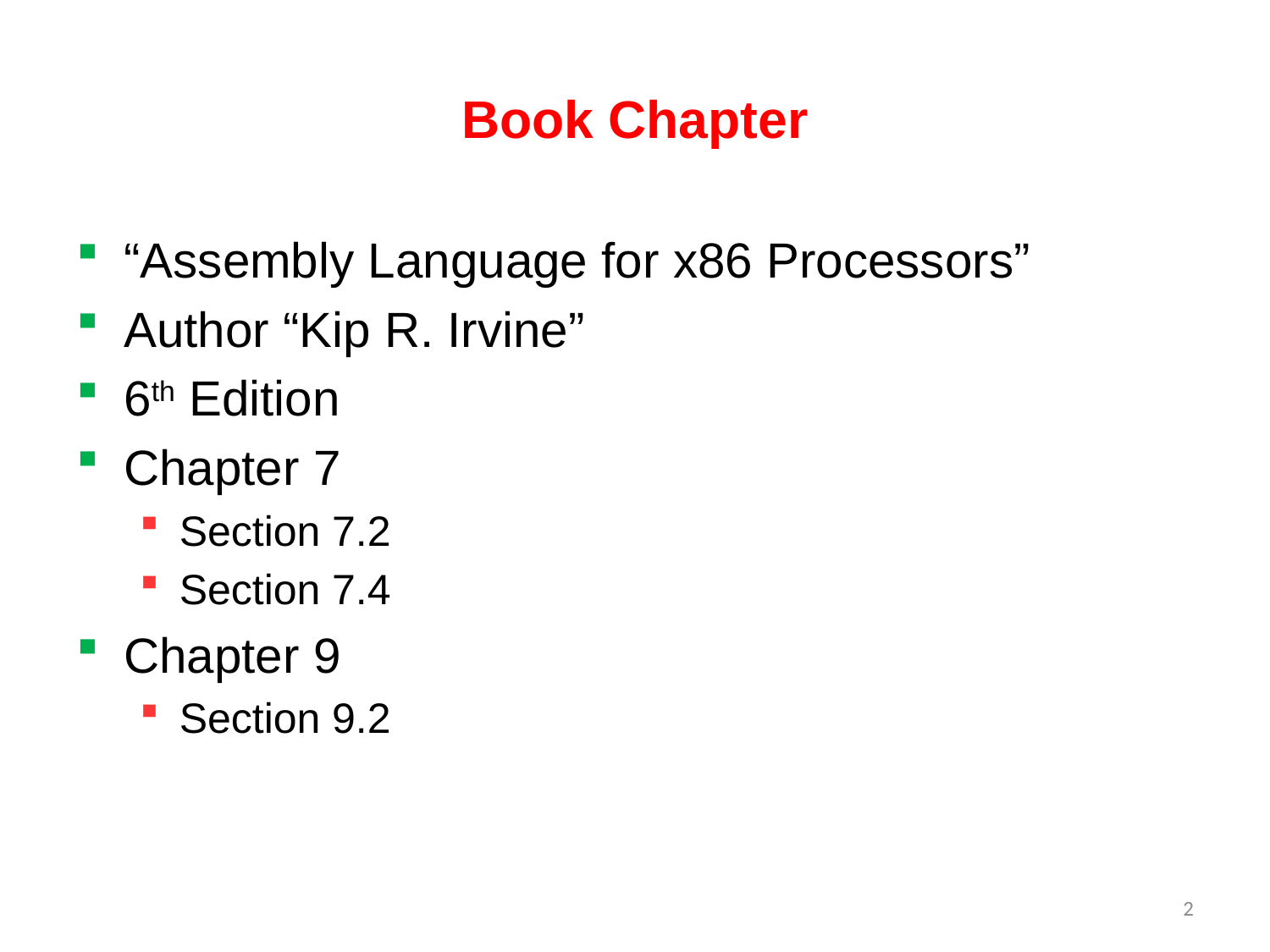

# Book Chapter
“Assembly Language for x86 Processors”
Author “Kip R. Irvine”
6th Edition
Chapter 7
Section 7.2
Section 7.4
Chapter 9
Section 9.2

2